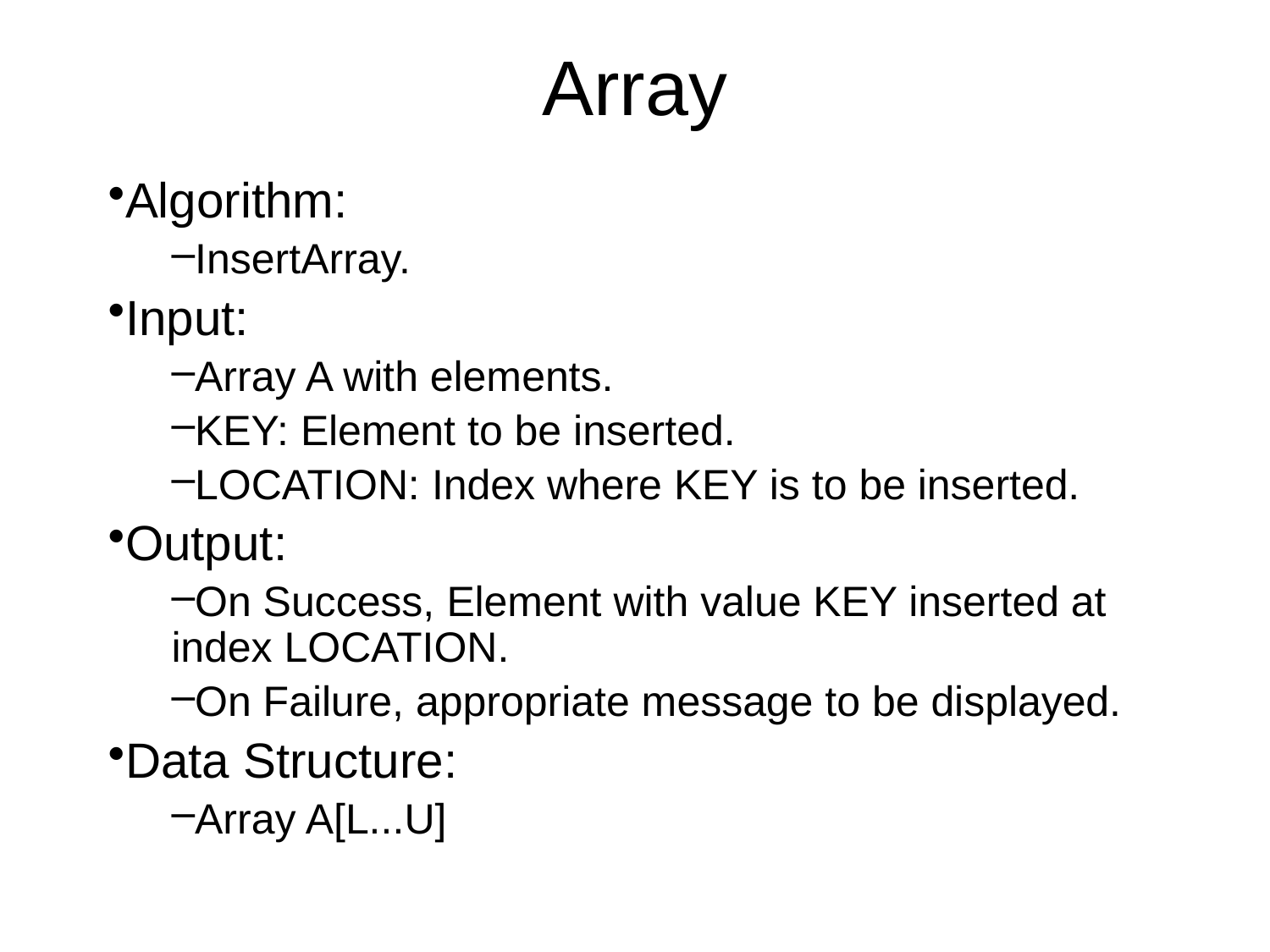

# Array
Algorithm:
InsertArray.
Input:
Array A with elements.
KEY: Element to be inserted.
LOCATION: Index where KEY is to be inserted.
Output:
On Success, Element with value KEY inserted at index LOCATION.
On Failure, appropriate message to be displayed.
Data Structure:
Array A[L...U]